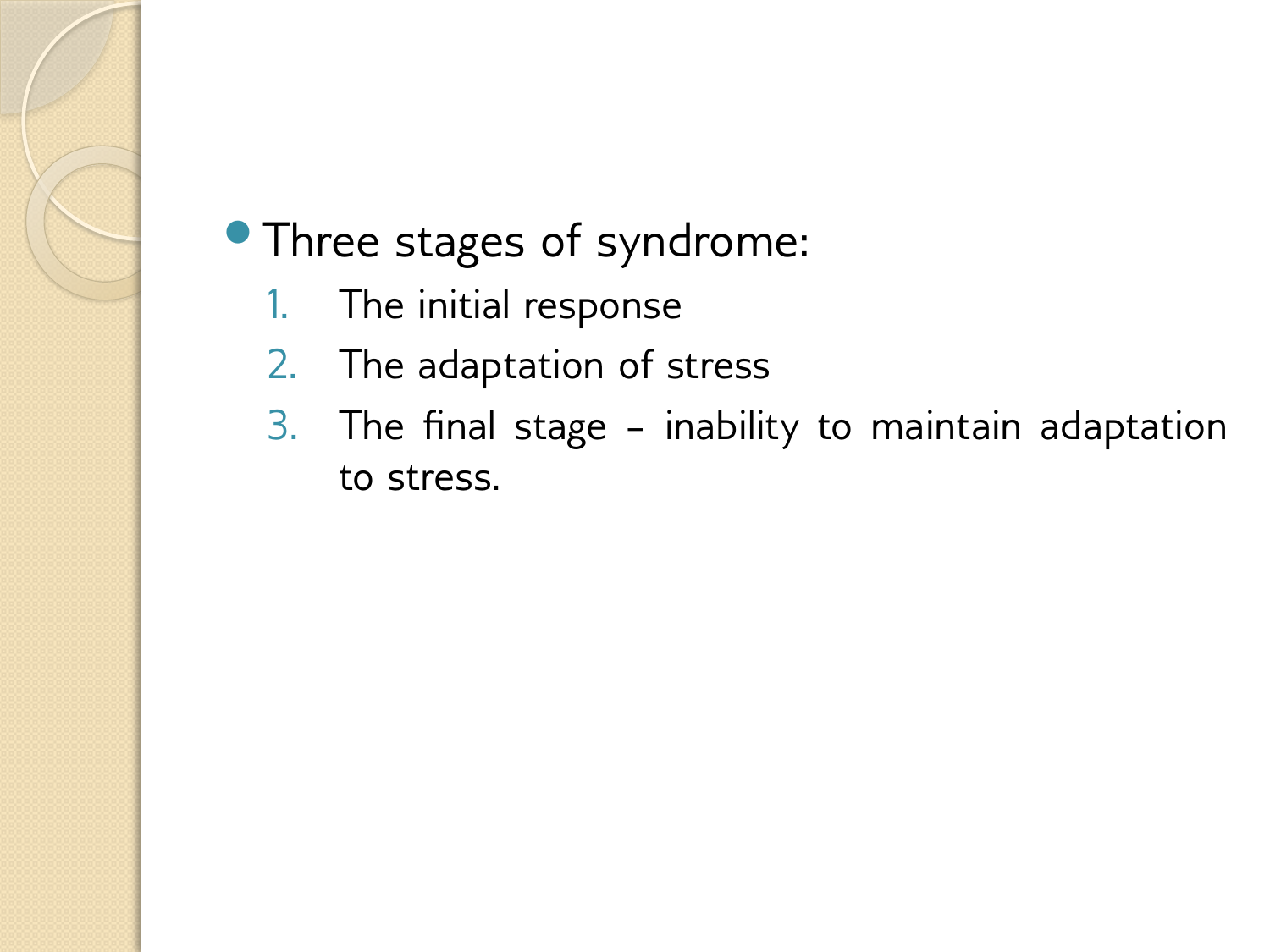

#
Three stages of syndrome:
The initial response
The adaptation of stress
The final stage – inability to maintain adaptation to stress.